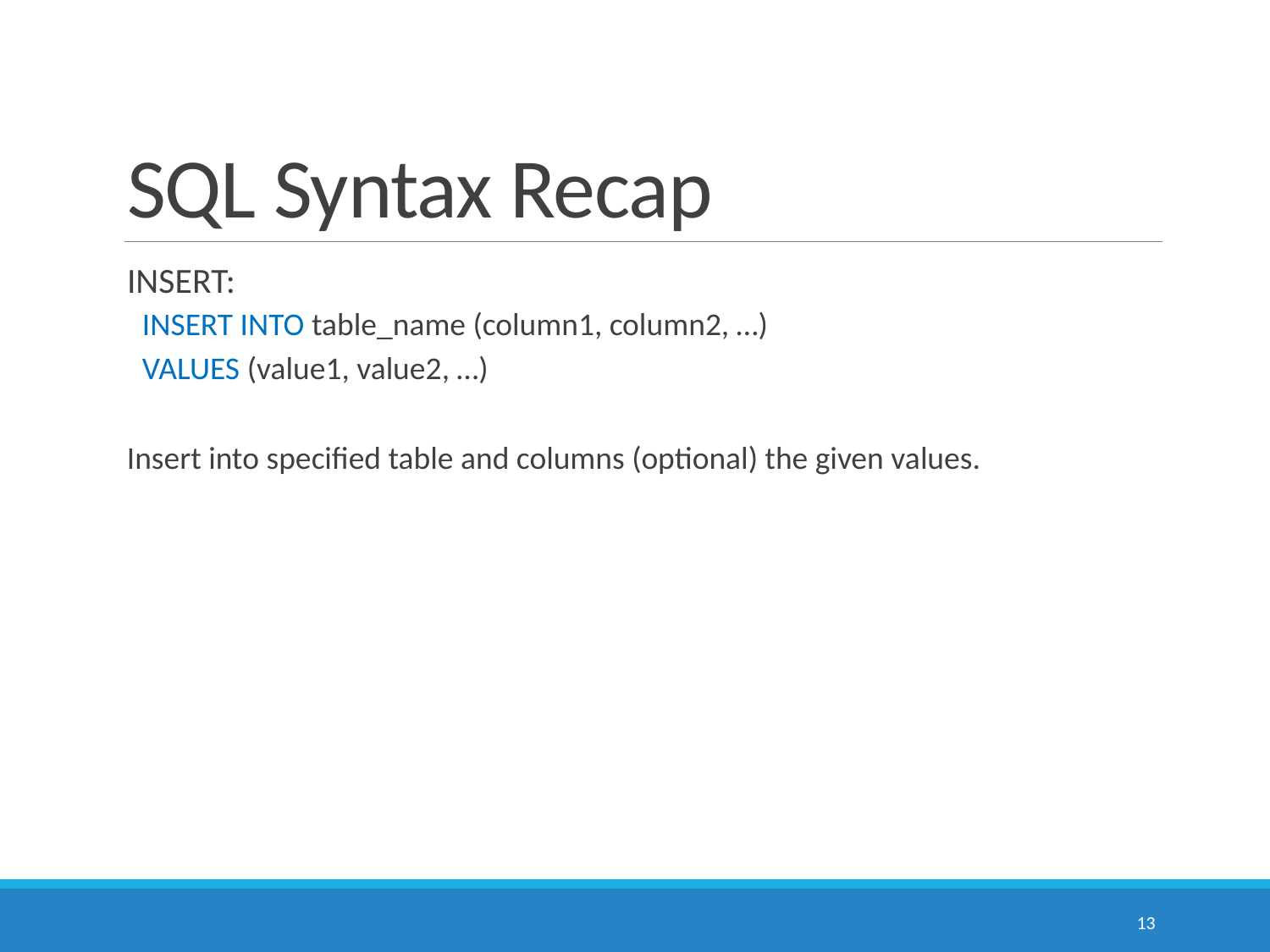

# SQL Syntax Recap
INSERT:
INSERT INTO table_name (column1, column2, …)
VALUES (value1, value2, …)

Insert into specified table and columns (optional) the given values.
13